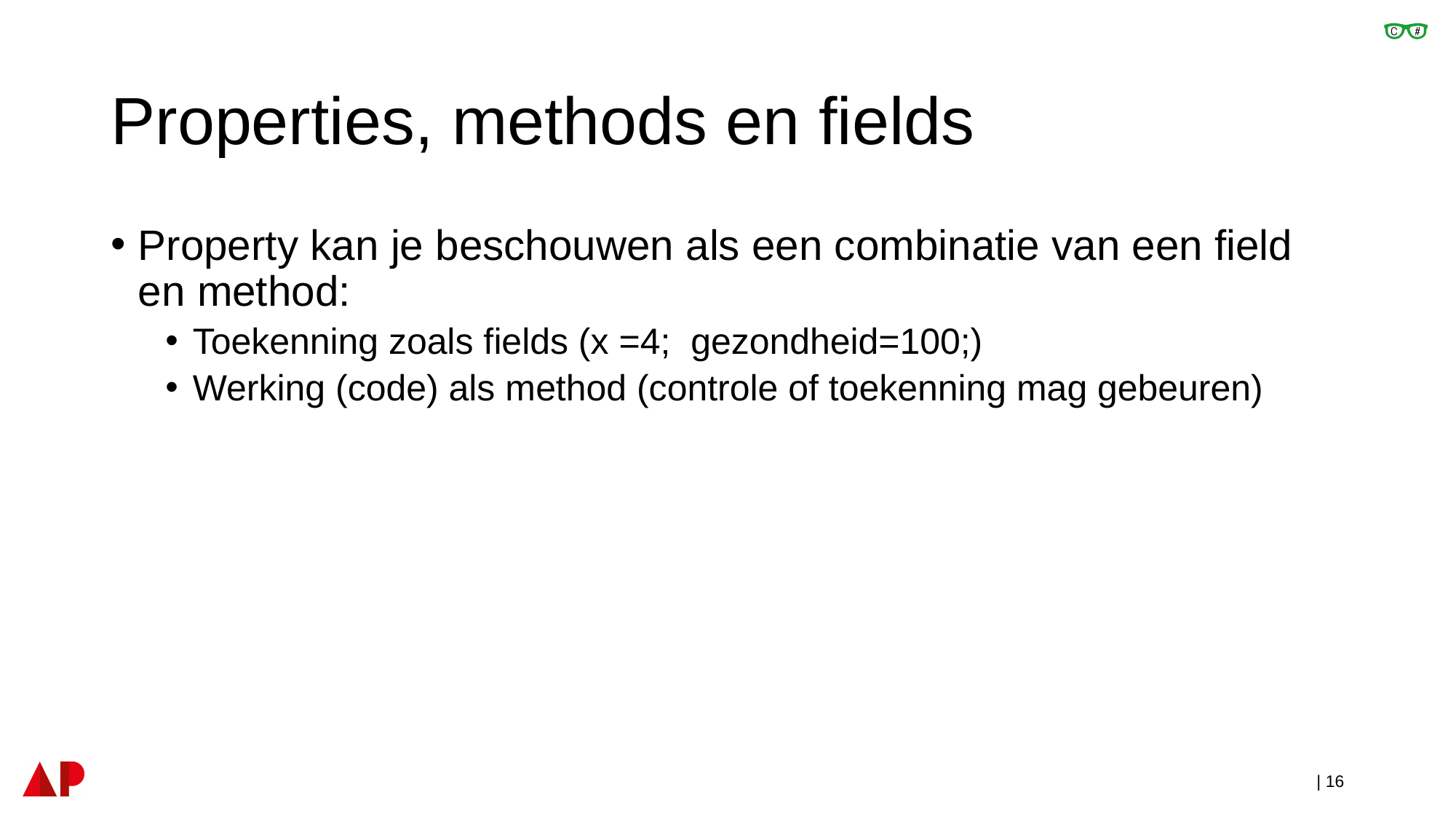

# Properties, methods en fields
Property kan je beschouwen als een combinatie van een field en method:
Toekenning zoals fields (x =4;  gezondheid=100;)
Werking (code) als method (controle of toekenning mag gebeuren)
| 16